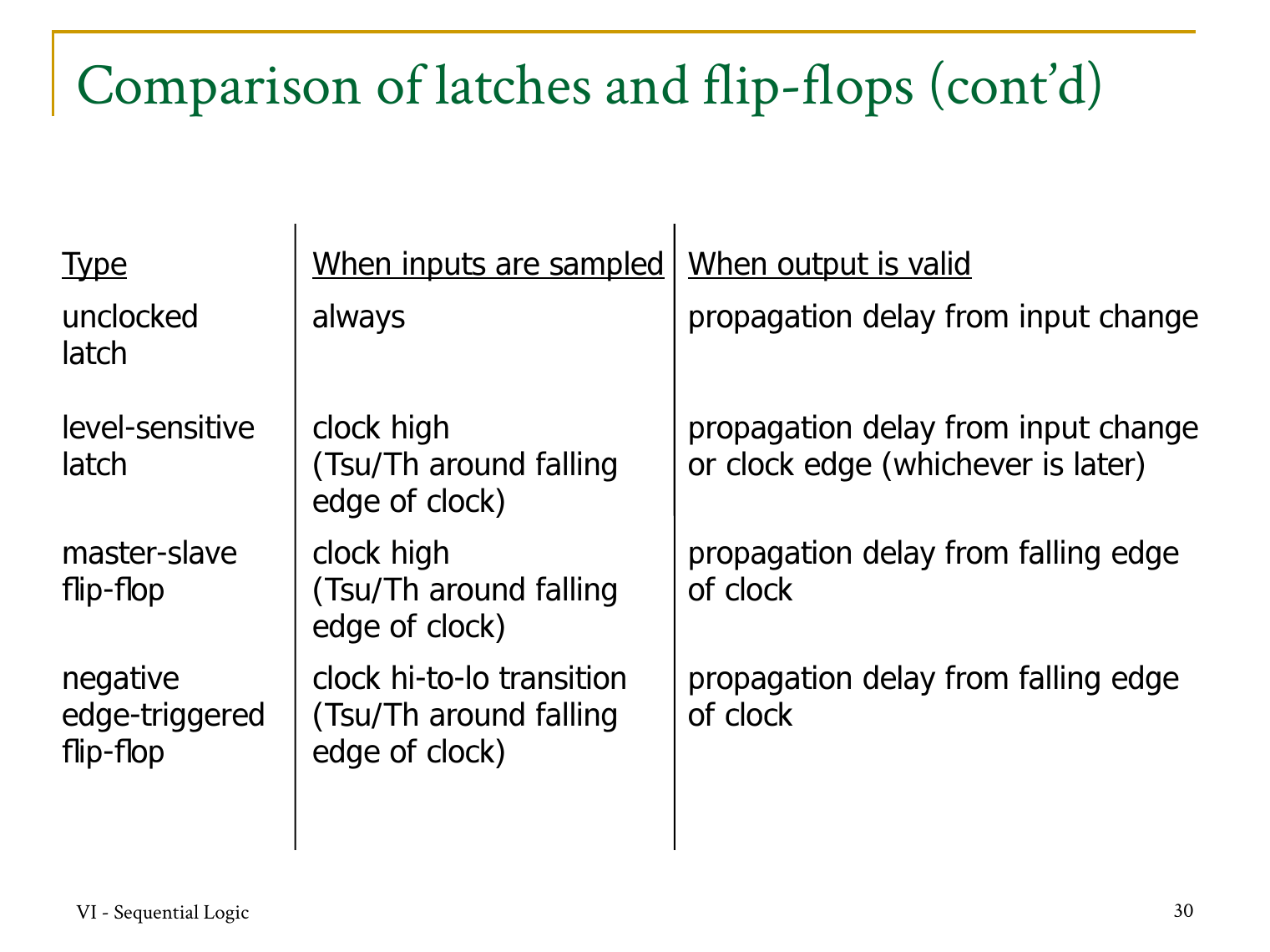

# Comparison of latches and flip-flops (cont’d)

Type	When inputs are sampled	When output is valid
unclocked	always	propagation delay from input change
latch
level-sensitive	clock high	propagation delay from input change
latch	(Tsu/Th around falling	or clock edge (whichever is later)
	edge of clock)
master-slave	clock high	propagation delay from falling edge
flip-flop	(Tsu/Th around falling	of clock
	edge of clock)
negative	clock hi-to-lo transition	propagation delay from falling edge
edge-triggered	(Tsu/Th around falling	of clock
flip-flop	edge of clock)
VI - Sequential Logic
30